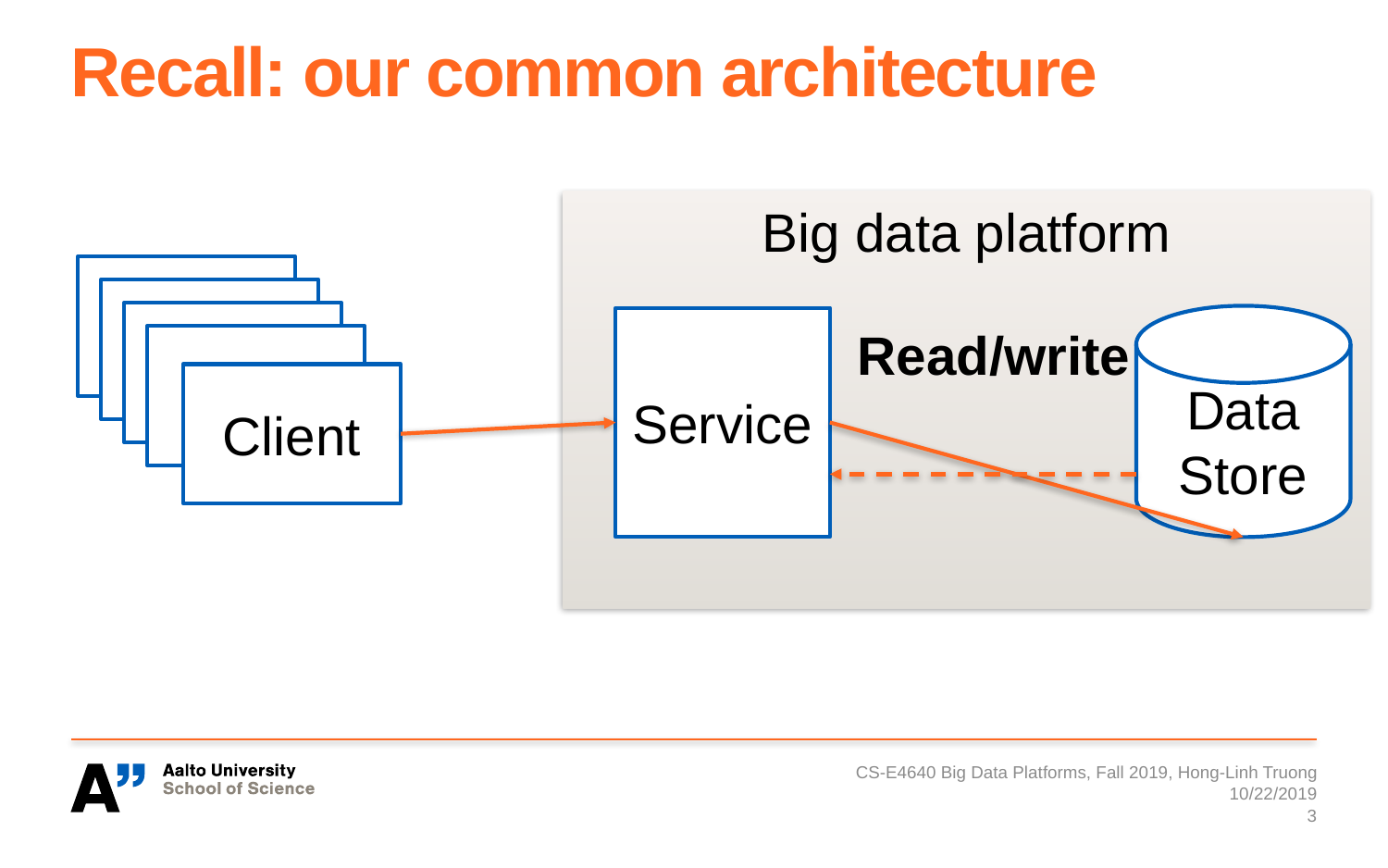

# Recall: our common architecture
Big data platform
Client
Client
Client
Data Store
Service
Read/write
Client
Client
CS-E4640 Big Data Platforms, Fall 2019, Hong-Linh Truong
10/22/2019
3